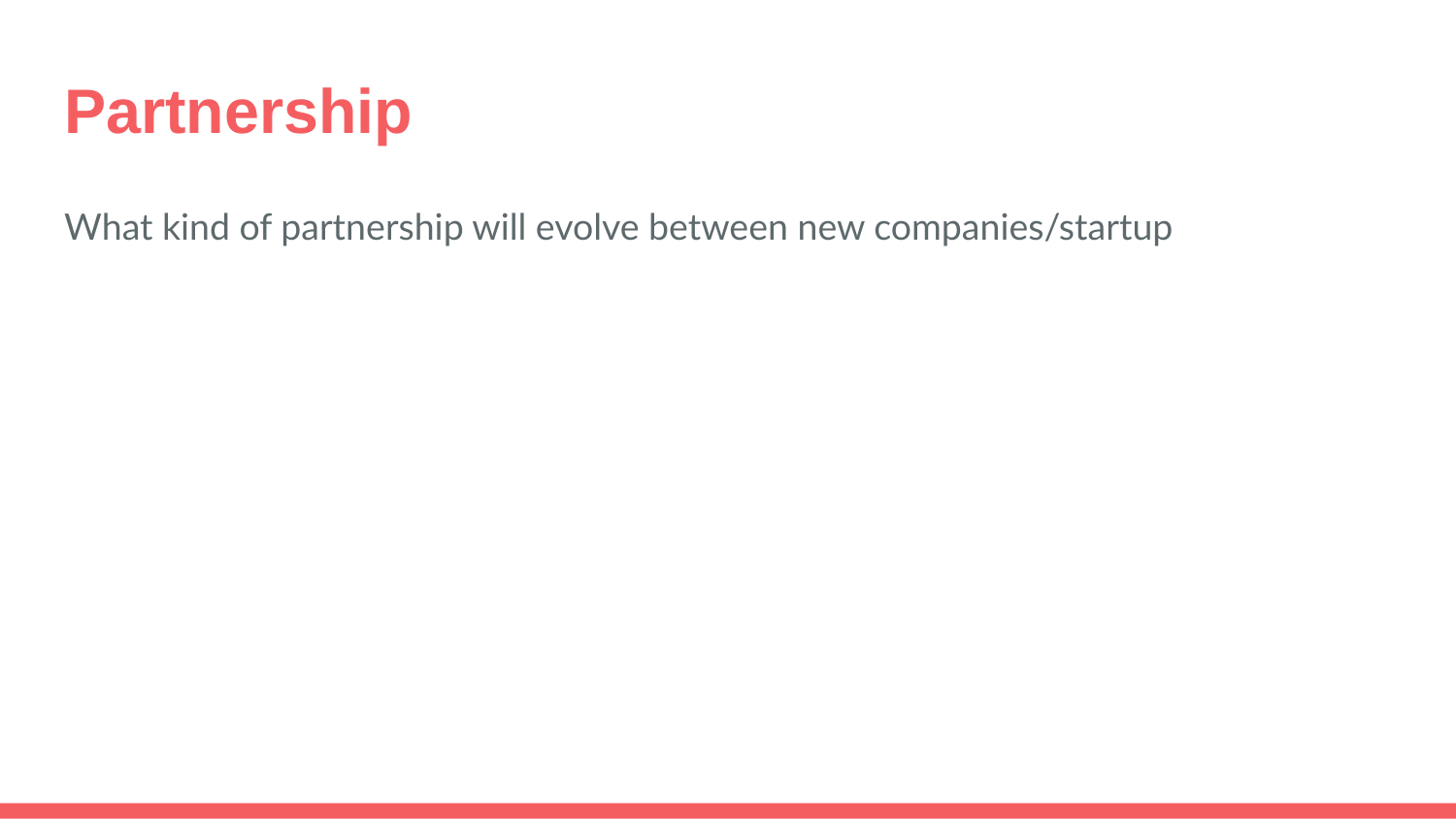

# Partnership
What kind of partnership will evolve between new companies/startup